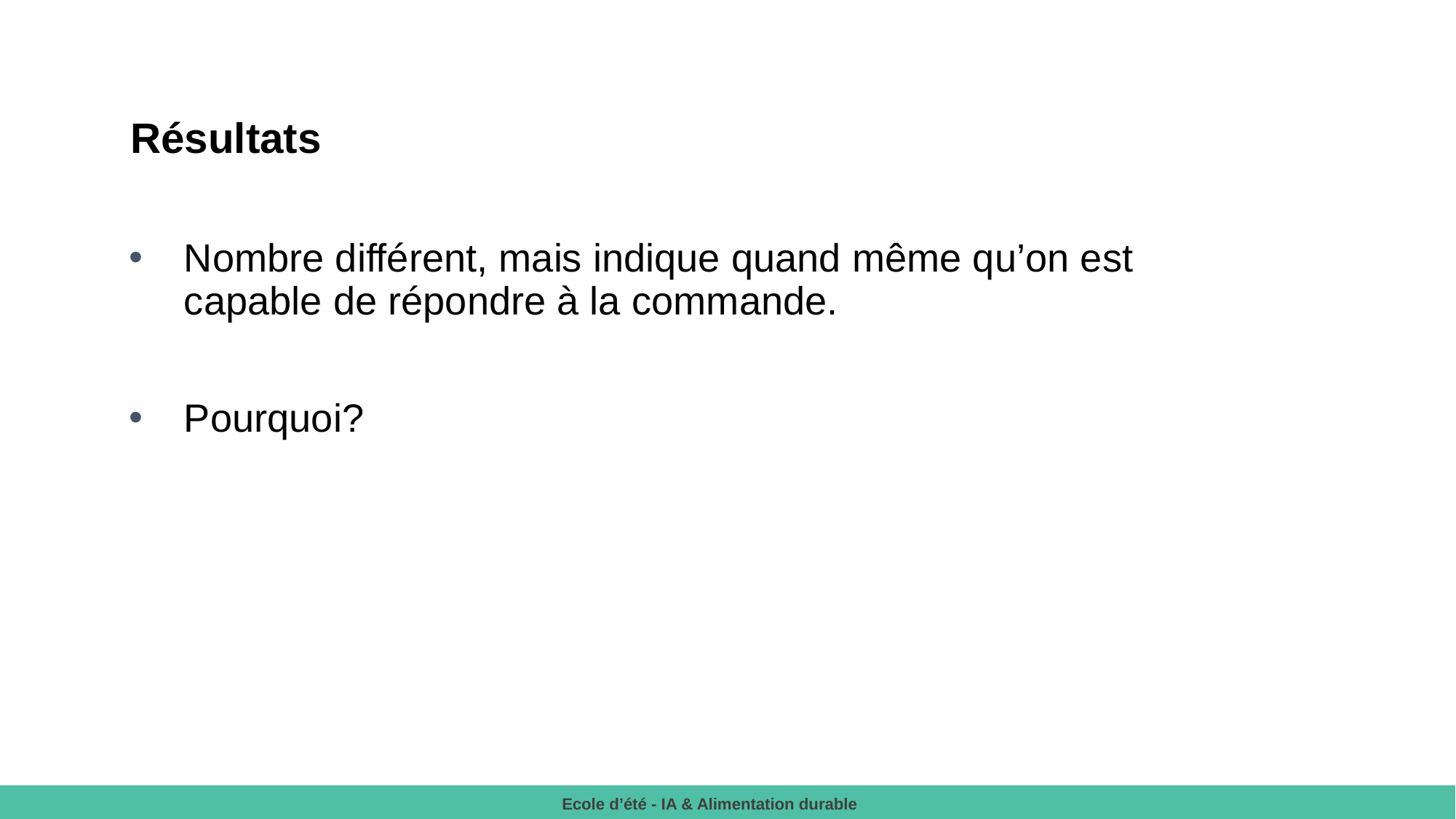

Résultats
Nombre différent, mais indique quand même qu’on est capable de répondre à la commande.

Pourquoi?

Ecole d’été - IA & Alimentation durable